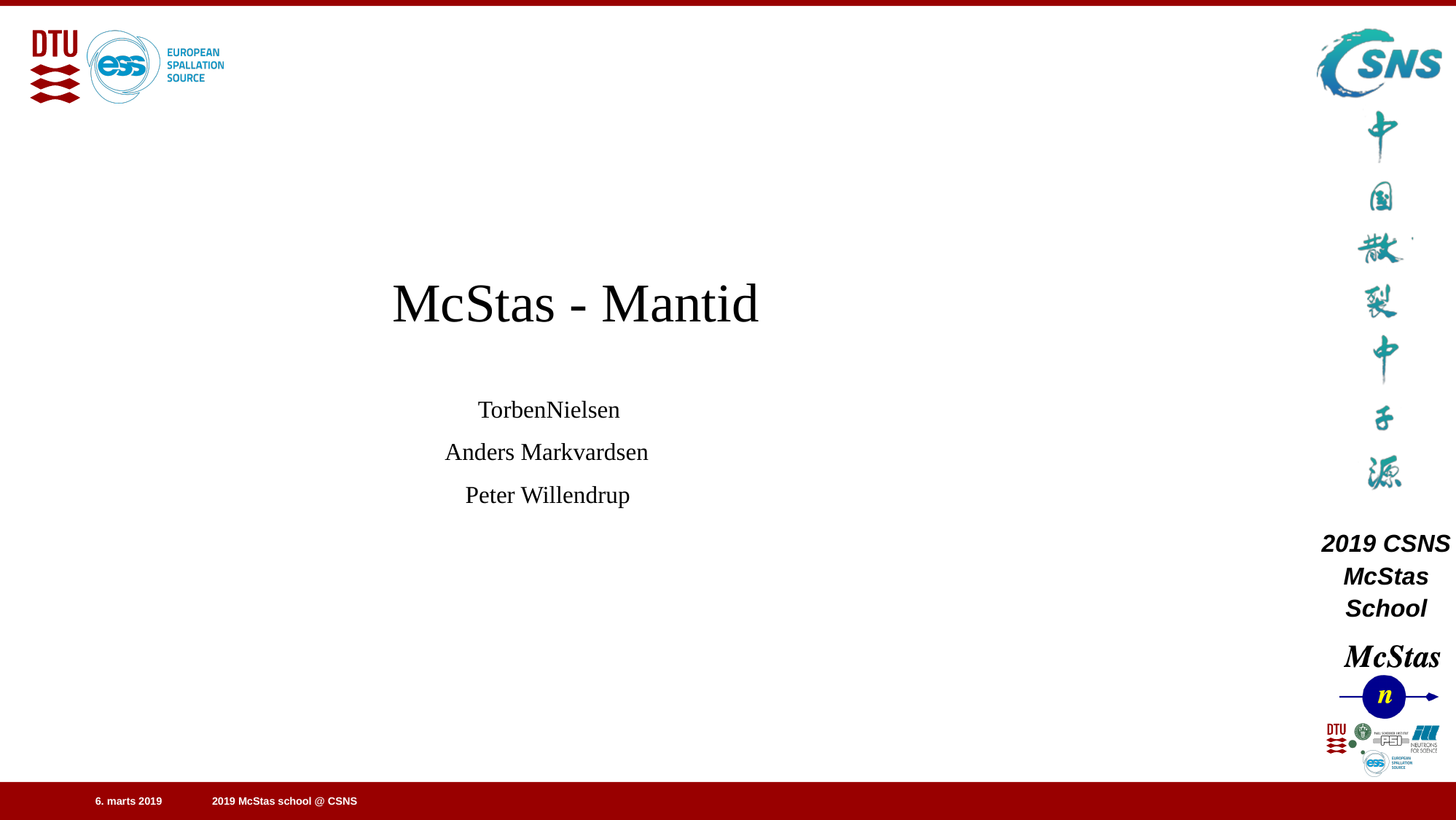

McStas - Mantid
TorbenNielsen
Anders Markvardsen
Peter Willendrup
1